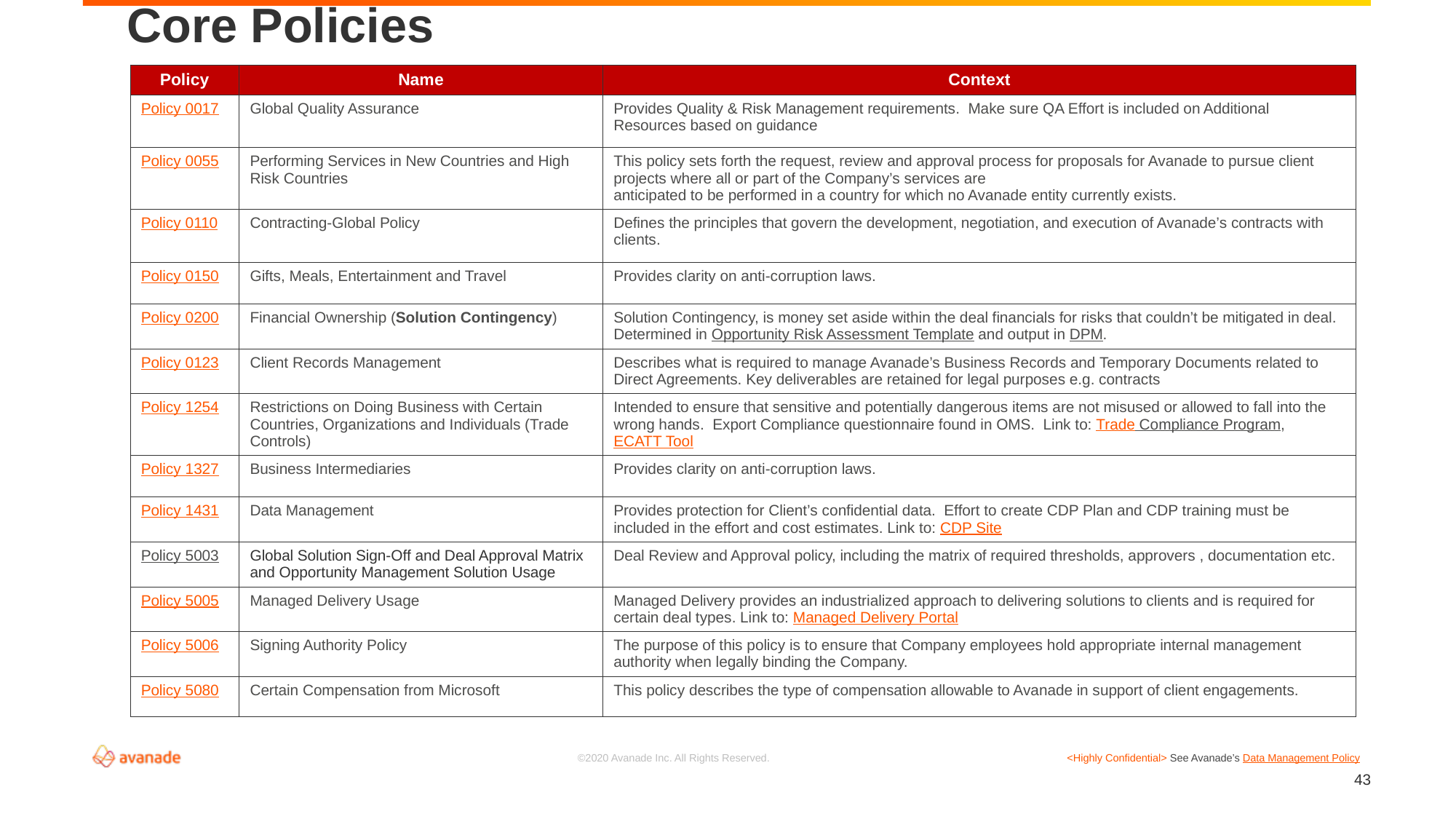

# Core Policies
| Policy | Name | Context |
| --- | --- | --- |
| Policy 0017 | Global Quality Assurance | Provides Quality & Risk Management requirements. Make sure QA Effort is included on Additional Resources based on guidance |
| Policy 0055 | Performing Services in New Countries and High Risk Countries | This policy sets forth the request, review and approval process for proposals for Avanade to pursue client projects where all or part of the Company’s services are anticipated to be performed in a country for which no Avanade entity currently exists. |
| Policy 0110 | Contracting-Global Policy | Defines the principles that govern the development, negotiation, and execution of Avanade’s contracts with clients. |
| Policy 0150 | Gifts, Meals, Entertainment and Travel | Provides clarity on anti-corruption laws. |
| Policy 0200 | Financial Ownership (Solution Contingency) | Solution Contingency, is money set aside within the deal financials for risks that couldn’t be mitigated in deal. Determined in Opportunity Risk Assessment Template and output in DPM. |
| Policy 0123 | Client Records Management | Describes what is required to manage Avanade’s Business Records and Temporary Documents related to Direct Agreements. Key deliverables are retained for legal purposes e.g. contracts |
| Policy 1254 | Restrictions on Doing Business with Certain Countries, Organizations and Individuals (Trade Controls) | Intended to ensure that sensitive and potentially dangerous items are not misused or allowed to fall into the wrong hands. Export Compliance questionnaire found in OMS. Link to: Trade Compliance Program, ECATT Tool |
| Policy 1327 | Business Intermediaries | Provides clarity on anti-corruption laws. |
| Policy 1431 | Data Management | Provides protection for Client’s confidential data. Effort to create CDP Plan and CDP training must be included in the effort and cost estimates. Link to: CDP Site |
| Policy 5003 | Global Solution Sign-Off and Deal Approval Matrix and Opportunity Management Solution Usage | Deal Review and Approval policy, including the matrix of required thresholds, approvers , documentation etc. |
| Policy 5005 | Managed Delivery Usage | Managed Delivery provides an industrialized approach to delivering solutions to clients and is required for certain deal types. Link to: Managed Delivery Portal |
| Policy 5006 | Signing Authority Policy | The purpose of this policy is to ensure that Company employees hold appropriate internal management authority when legally binding the Company. |
| Policy 5080 | Certain Compensation from Microsoft | This policy describes the type of compensation allowable to Avanade in support of client engagements. |
43